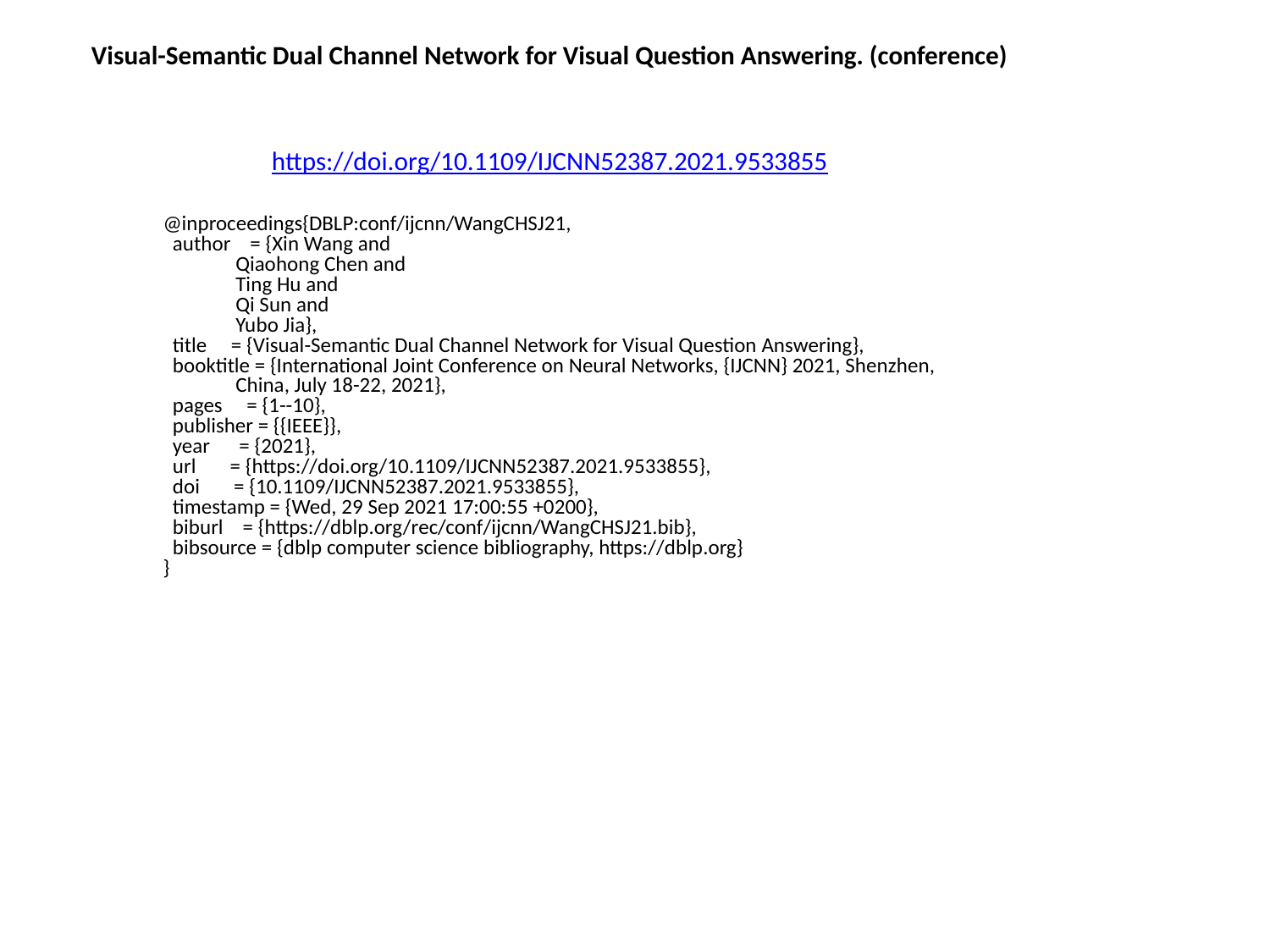

Visual-Semantic Dual Channel Network for Visual Question Answering. (conference)

https://doi.org/10.1109/IJCNN52387.2021.9533855

@inproceedings{DBLP:conf/ijcnn/WangCHSJ21,
  author    = {Xin Wang and
               Qiaohong Chen and
               Ting Hu and
               Qi Sun and
               Yubo Jia},
  title     = {Visual-Semantic Dual Channel Network for Visual Question Answering},
  booktitle = {International Joint Conference on Neural Networks, {IJCNN} 2021, Shenzhen,
               China, July 18-22, 2021},
  pages     = {1--10},
  publisher = {{IEEE}},
  year      = {2021},
  url       = {https://doi.org/10.1109/IJCNN52387.2021.9533855},
  doi       = {10.1109/IJCNN52387.2021.9533855},
  timestamp = {Wed, 29 Sep 2021 17:00:55 +0200},
  biburl    = {https://dblp.org/rec/conf/ijcnn/WangCHSJ21.bib},
  bibsource = {dblp computer science bibliography, https://dblp.org}
}